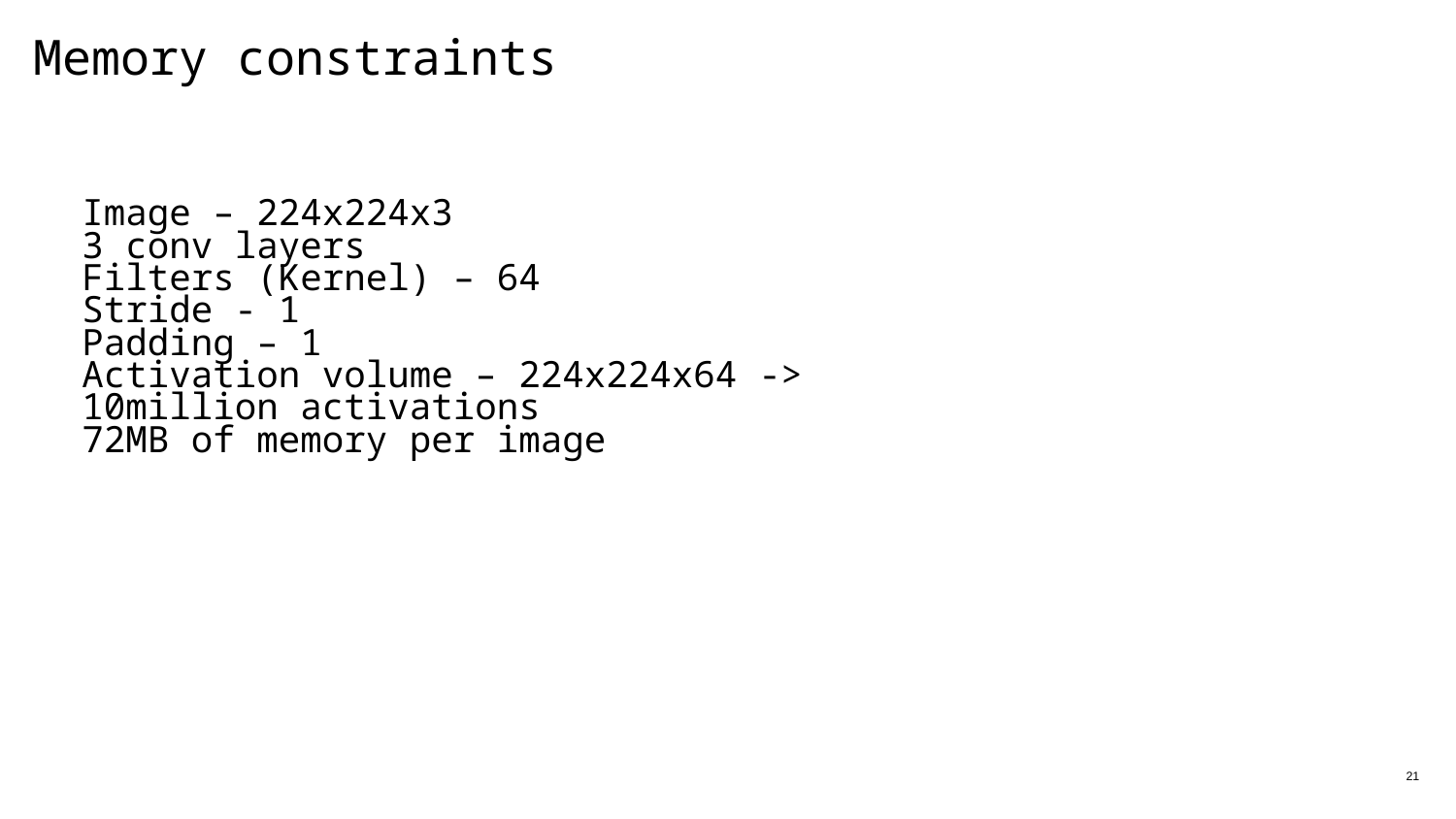

# Memory constraints

Image – 224x224x3
3 conv layers
Filters (Kernel) – 64
Stride - 1
Padding – 1
Activation volume – 224x224x64 -> 10million activations
72MB of memory per image

21